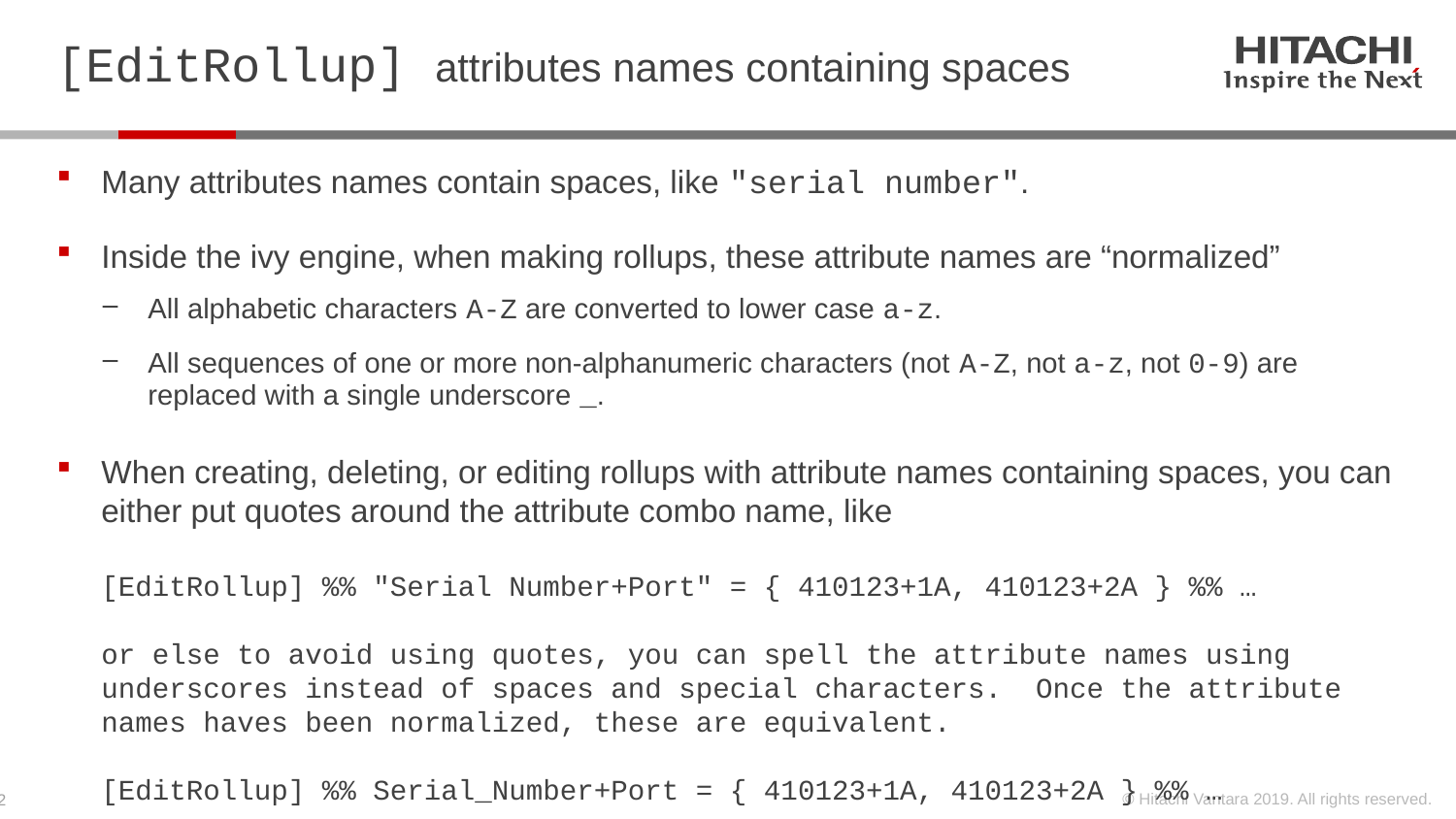

# [EditRollup] attributes names containing spaces
Many attributes names contain spaces, like "serial number".
Inside the ivy engine, when making rollups, these attribute names are “normalized”
All alphabetic characters A-Z are converted to lower case a-z.
All sequences of one or more non-alphanumeric characters (not A-Z, not a-z, not 0-9) are replaced with a single underscore _.
When creating, deleting, or editing rollups with attribute names containing spaces, you can either put quotes around the attribute combo name, like
[EditRollup] %% "Serial Number+Port" = { 410123+1A, 410123+2A } %% …
or else to avoid using quotes, you can spell the attribute names using underscores instead of spaces and special characters.  Once the attribute names haves been normalized, these are equivalent.
[EditRollup] %% Serial_Number+Port = { 410123+1A, 410123+2A } %% …